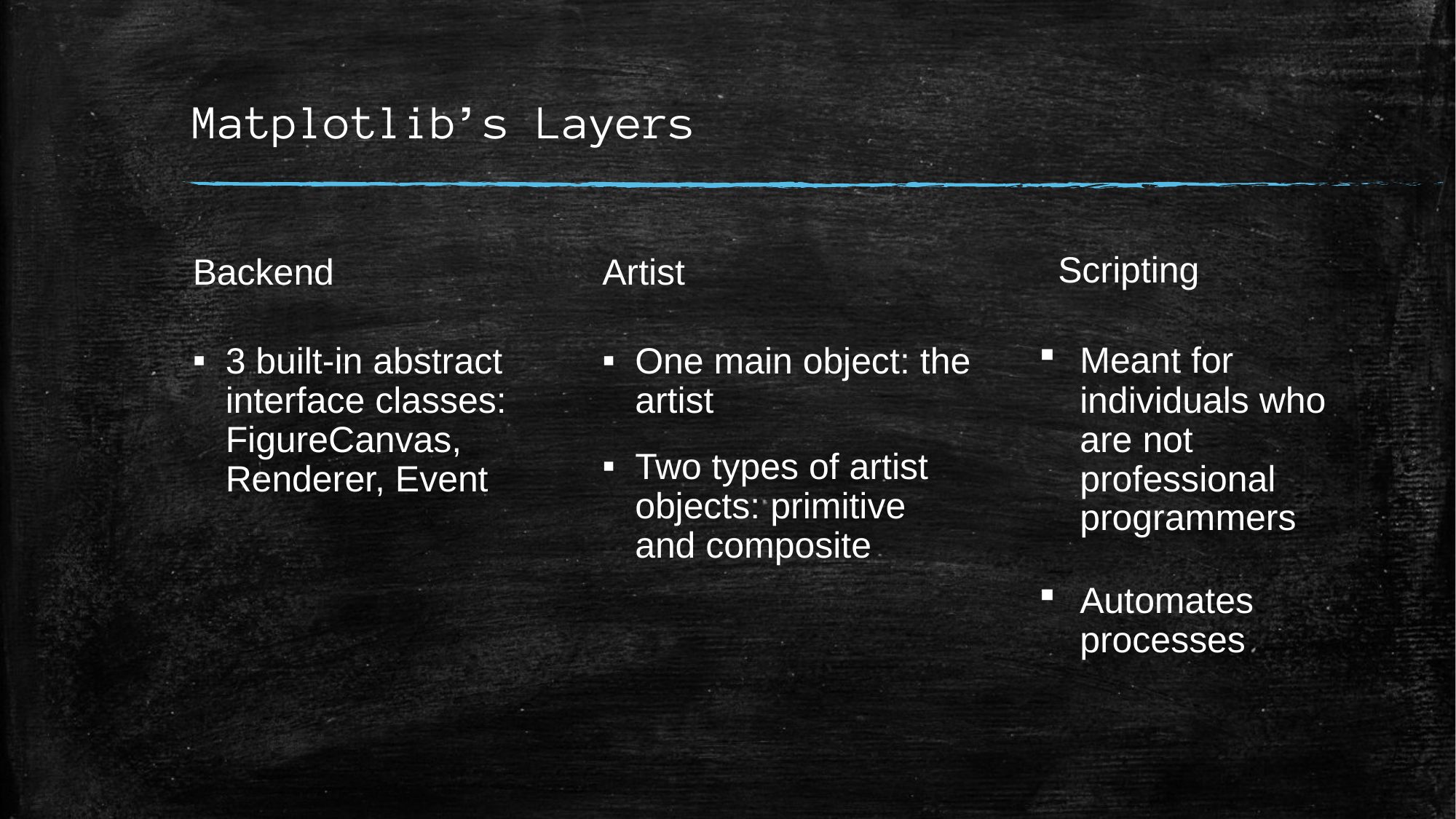

# Matplotlib’s Layers
Scripting
Backend
Artist
One main object: the artist
Two types of artist objects: primitive and composite
Meant for individuals who are not professional programmers
Automates processes
3 built-in abstract interface classes: FigureCanvas, Renderer, Event